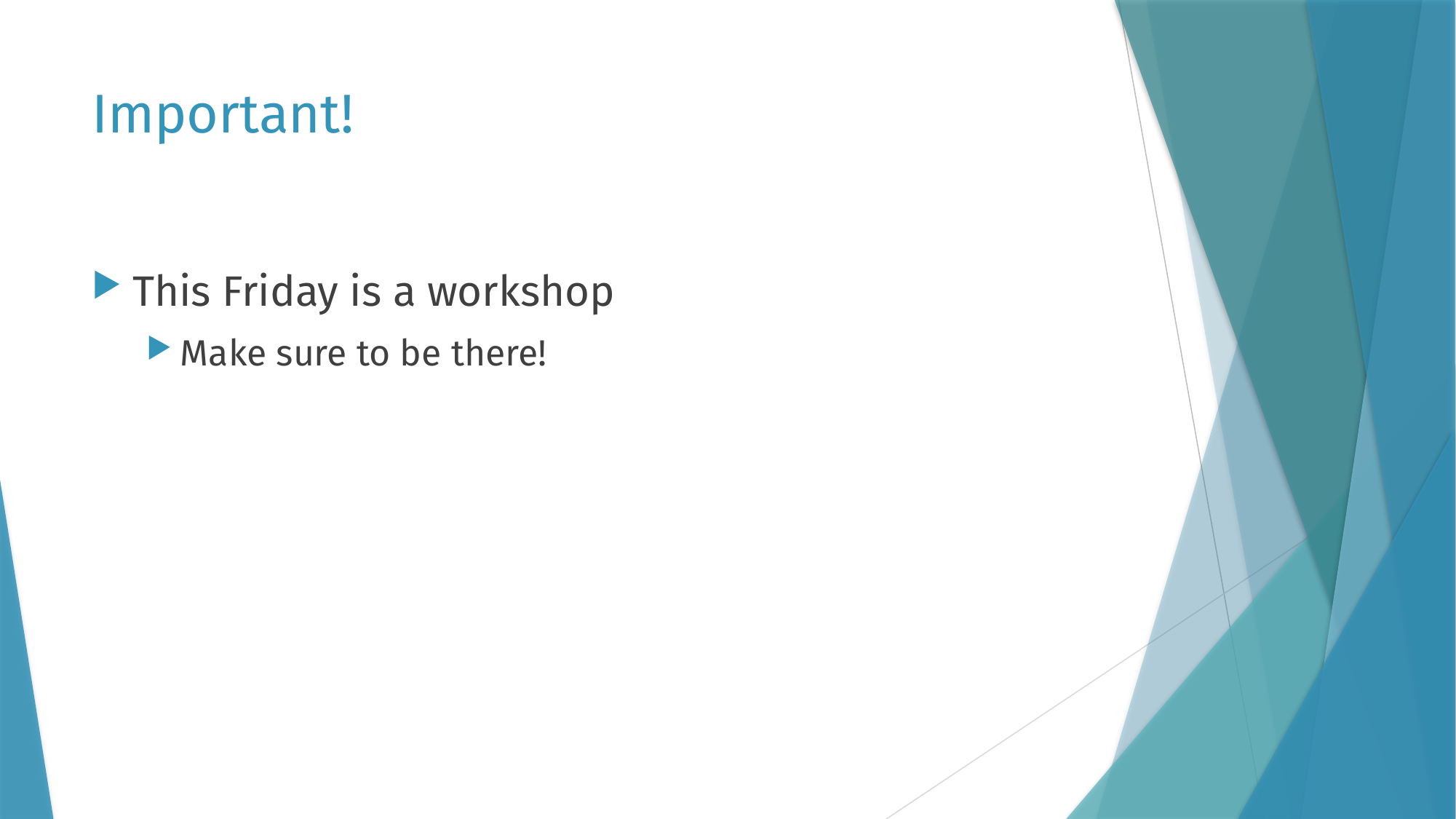

# Important!
This Friday is a workshop
Make sure to be there!